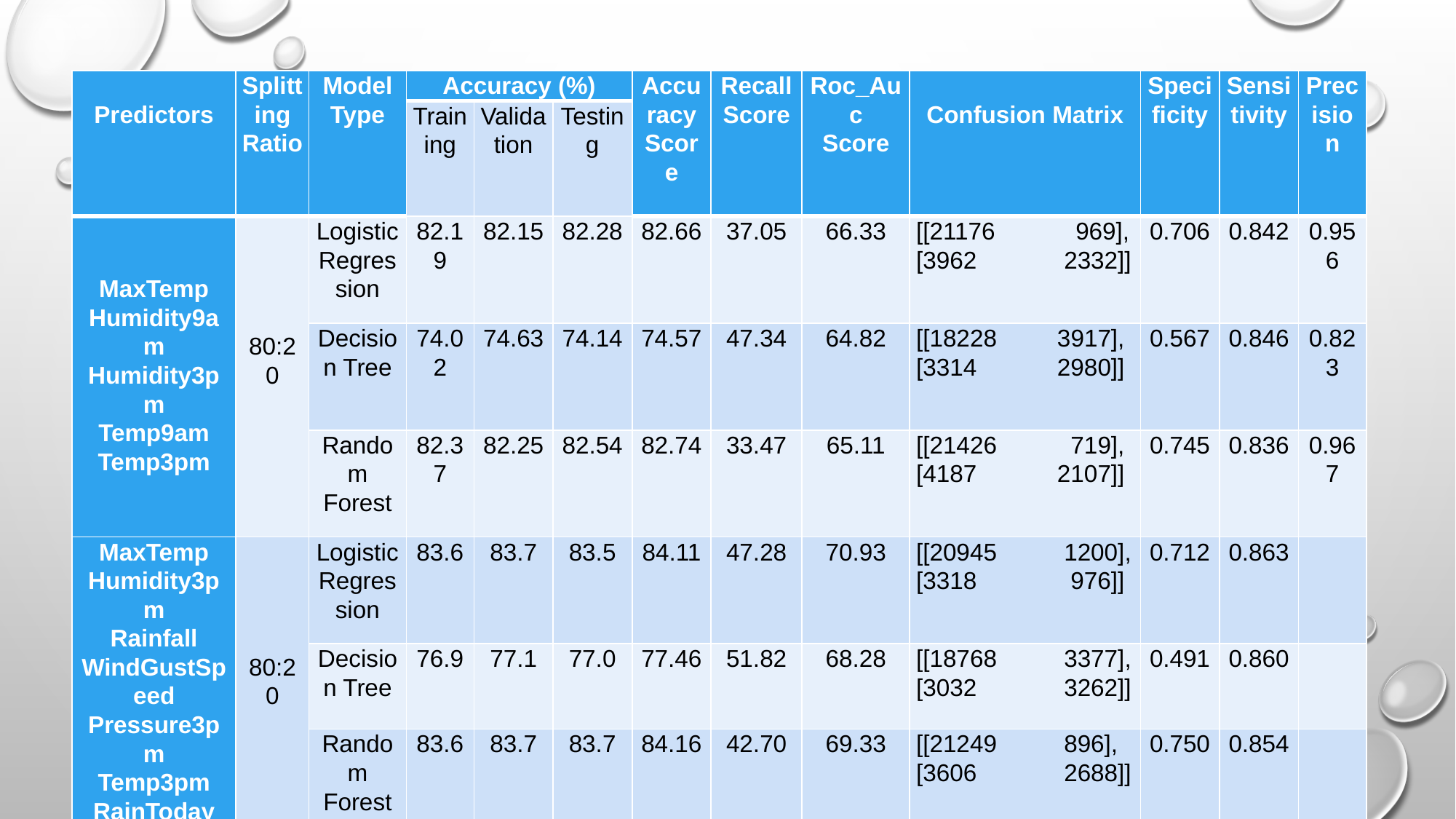

| Predictors | Splitting Ratio | Model Type | Accuracy (%) |  |  | Accuracy Score | Recall Score | Roc\_Auc Score | Confusion Matrix | Specificity | Sensitivity | Precision |
| --- | --- | --- | --- | --- | --- | --- | --- | --- | --- | --- | --- | --- |
|  |  |  | Training | Validation | Testing |  |  |  |  |  |  |  |
| MaxTemp Humidity9am Humidity3pm Temp9am Temp3pm | 80:20 | Logistic Regression | 82.19 | 82.15 | 82.28 | 82.66 | 37.05 | 66.33 | [[21176 969], [3962 2332]] | 0.706 | 0.842 | 0.956 |
|  |  | Decision Tree | 74.02 | 74.63 | 74.14 | 74.57 | 47.34 | 64.82 | [[18228 3917], [3314 2980]] | 0.567 | 0.846 | 0.823 |
|  |  | Random Forest | 82.37 | 82.25 | 82.54 | 82.74 | 33.47 | 65.11 | [[21426 719], [4187 2107]] | 0.745 | 0.836 | 0.967 |
| MaxTemp Humidity3pm Rainfall WindGustSpeed Pressure3pm Temp3pm RainToday | 80:20 | Logistic Regression | 83.6 | 83.7 | 83.5 | 84.11 | 47.28 | 70.93 | [[20945 1200], [3318 976]] | 0.712 | 0.863 |  |
|  |  | Decision Tree | 76.9 | 77.1 | 77.0 | 77.46 | 51.82 | 68.28 | [[18768 3377], [3032 3262]] | 0.491 | 0.860 |  |
|  |  | Random Forest | 83.6 | 83.7 | 83.7 | 84.16 | 42.70 | 69.33 | [[21249 896], [3606 2688]] | 0.750 | 0.854 |  |